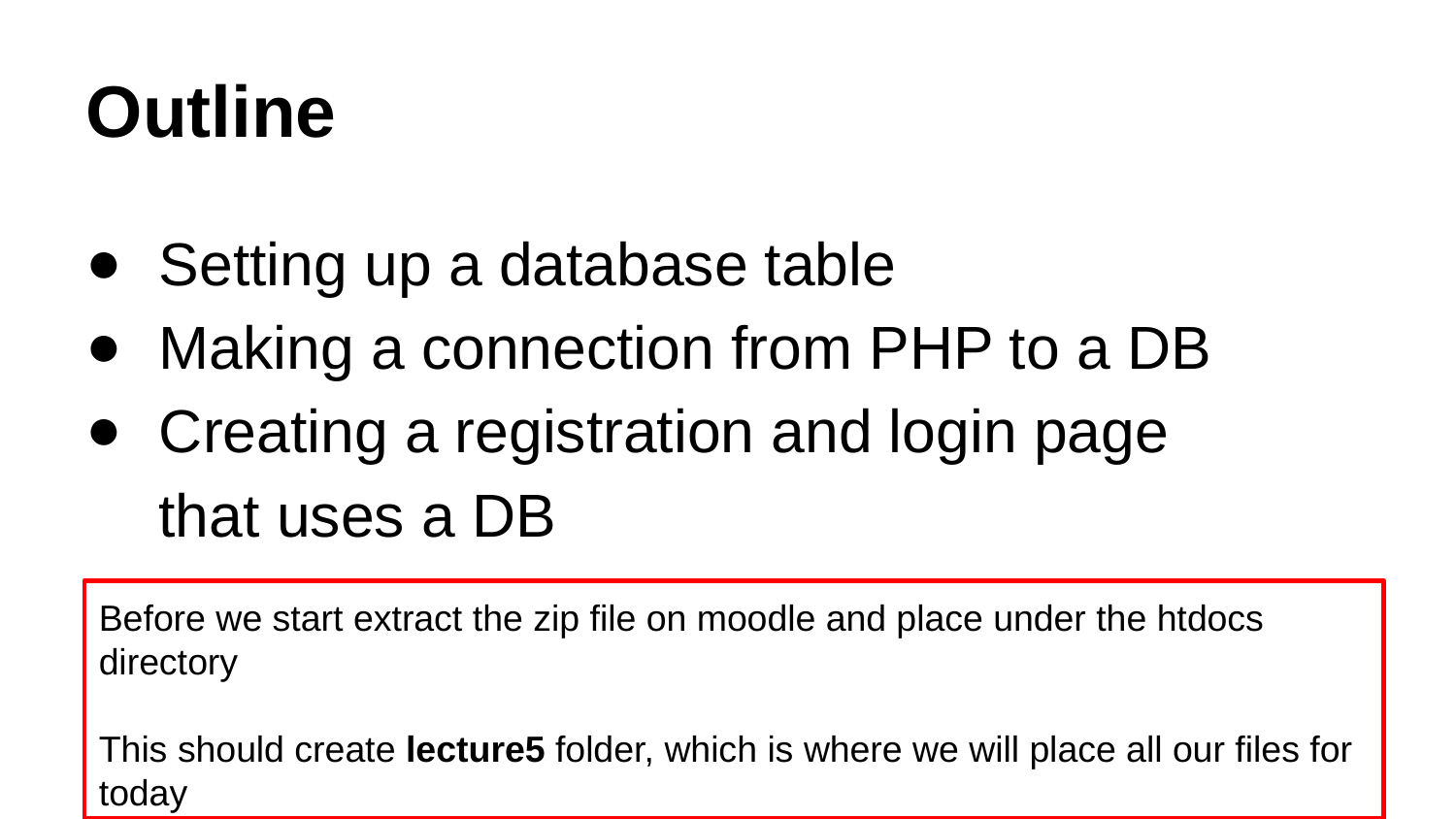

# Outline
Setting up a database table
Making a connection from PHP to a DB
Creating a registration and login page that uses a DB
Before we start extract the zip file on moodle and place under the htdocs directory

This should create lecture5 folder, which is where we will place all our files for today